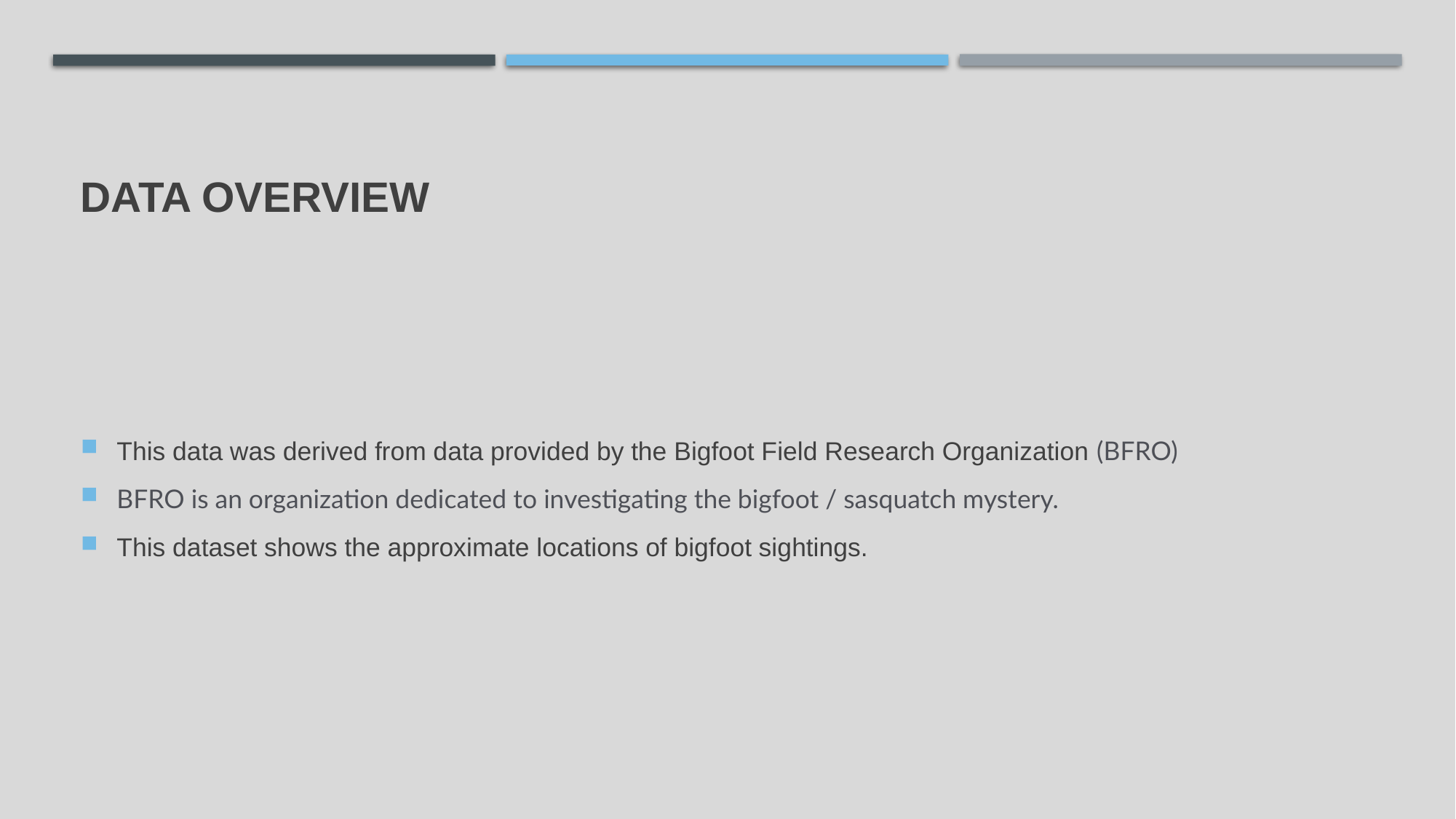

# Data overview
This data was derived from data provided by the Bigfoot Field Research Organization (BFRO)
BFRO is an organization dedicated to investigating the bigfoot / sasquatch mystery.
This dataset shows the approximate locations of bigfoot sightings.